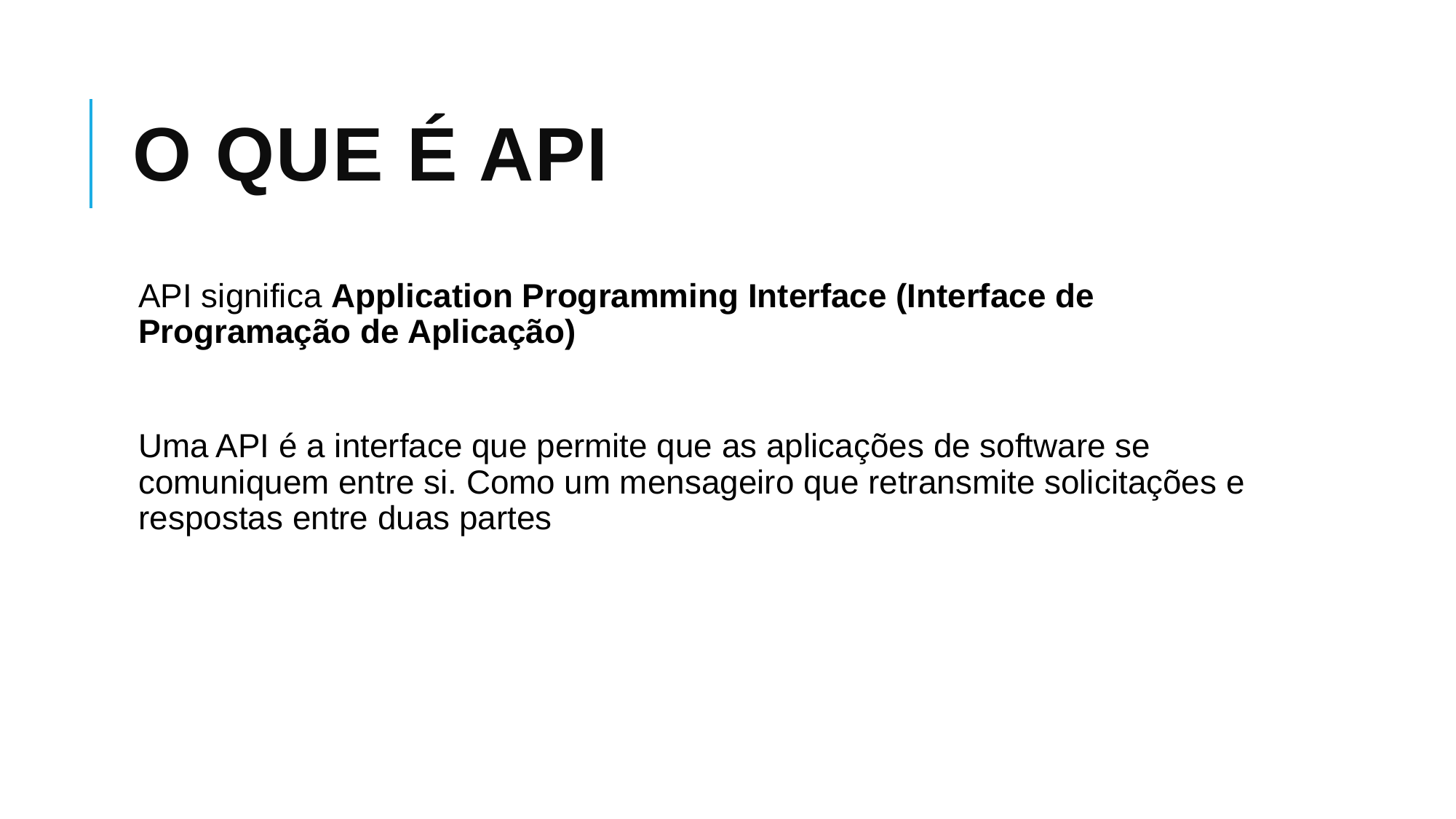

# O que é API
API significa Application Programming Interface (Interface de Programação de Aplicação)

Uma API é a interface que permite que as aplicações de software se comuniquem entre si. Como um mensageiro que retransmite solicitações e respostas entre duas partes